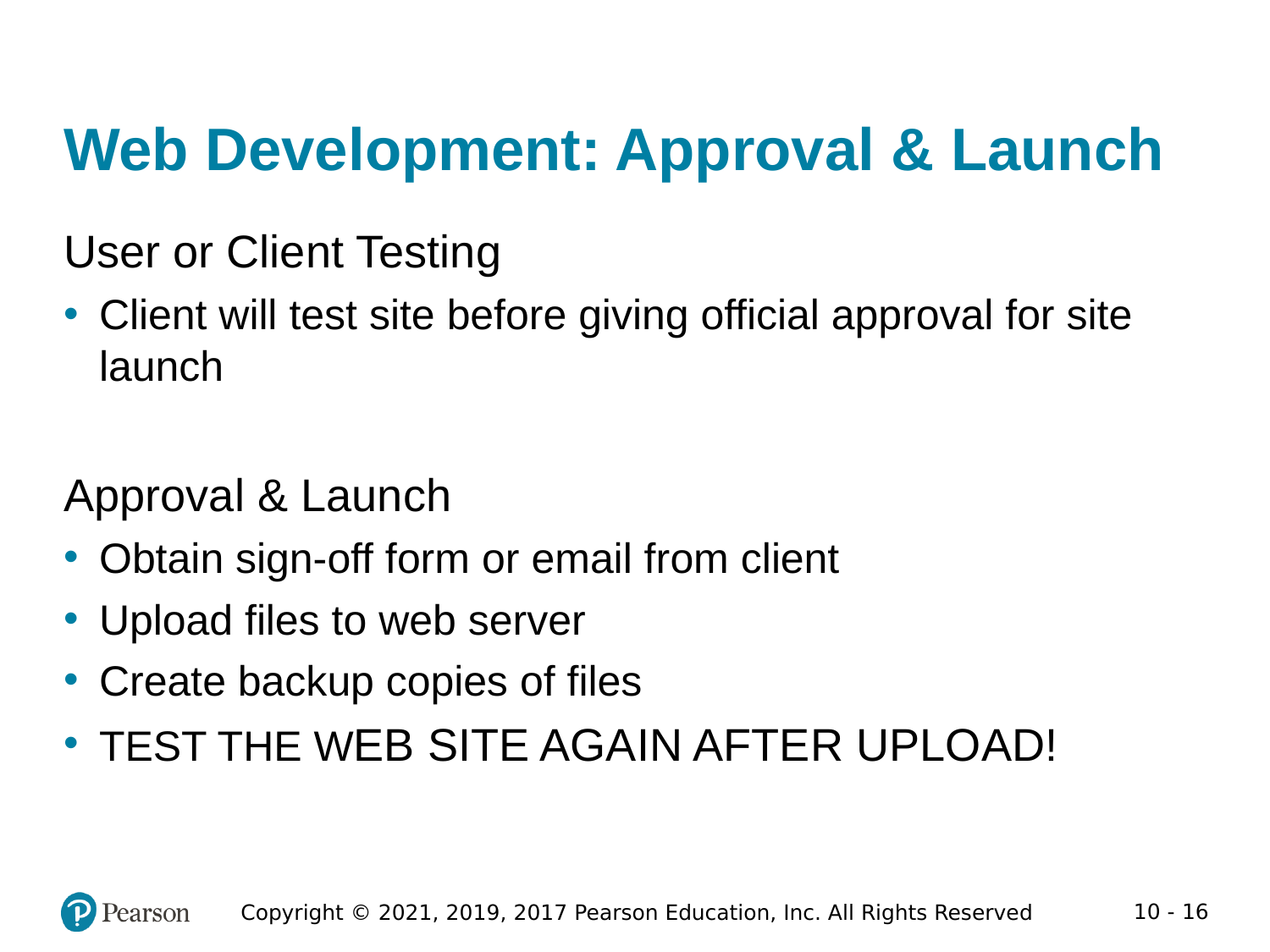

# Web Development: Approval & Launch
User or Client Testing
Client will test site before giving official approval for site launch

Approval & Launch
Obtain sign-off form or email from client
Upload files to web server
Create backup copies of files
TEST THE WEB SITE AGAIN AFTER UPLOAD!